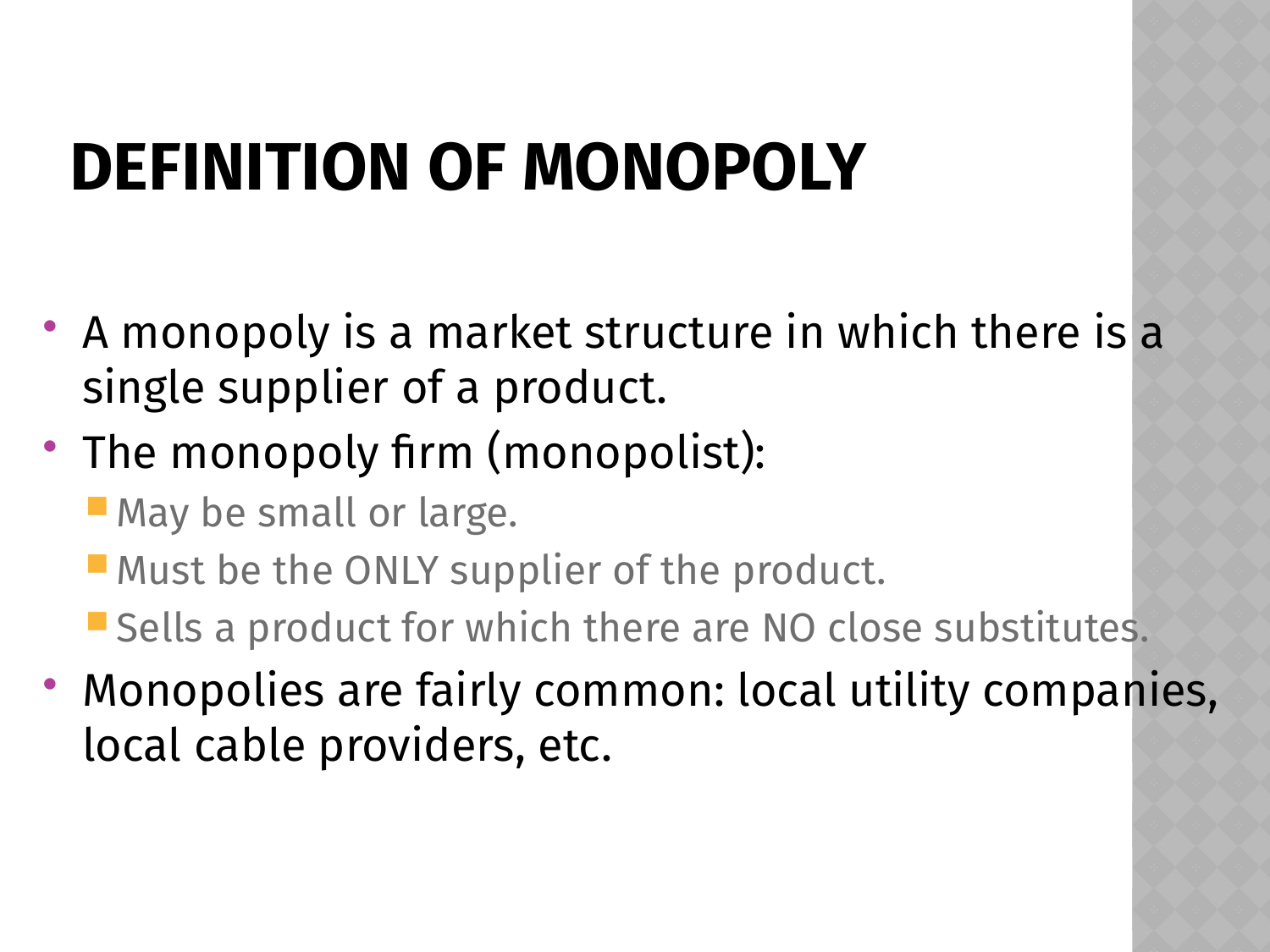

# Definition of Monopoly
A monopoly is a market structure in which there is a single supplier of a product.
The monopoly firm (monopolist):
May be small or large.
Must be the ONLY supplier of the product.
Sells a product for which there are NO close substitutes.
Monopolies are fairly common: local utility companies, local cable providers, etc.